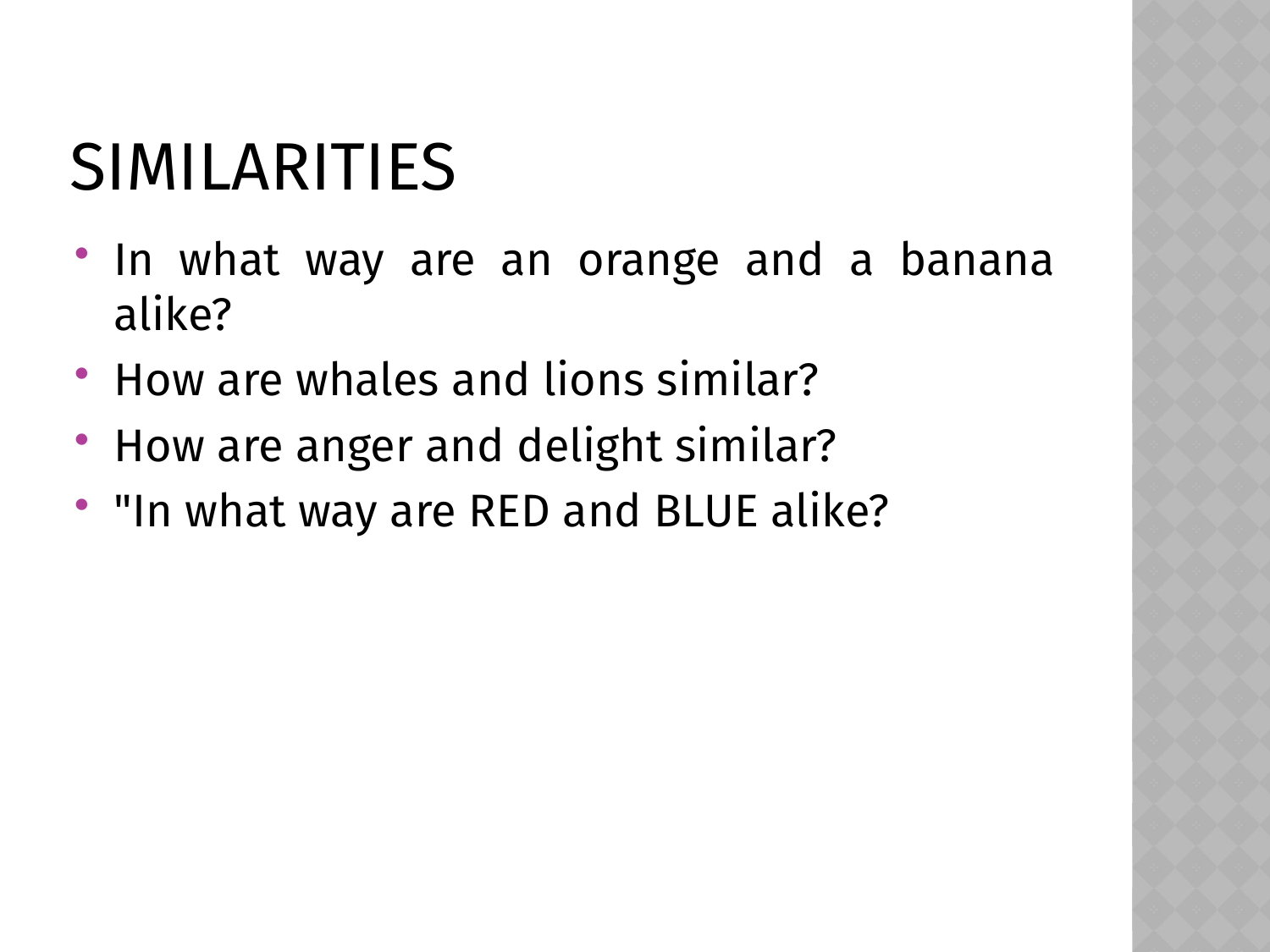

# Similarities
In what way are an orange and a banana alike?
How are whales and lions similar?
How are anger and delight similar?
"In what way are RED and BLUE alike?